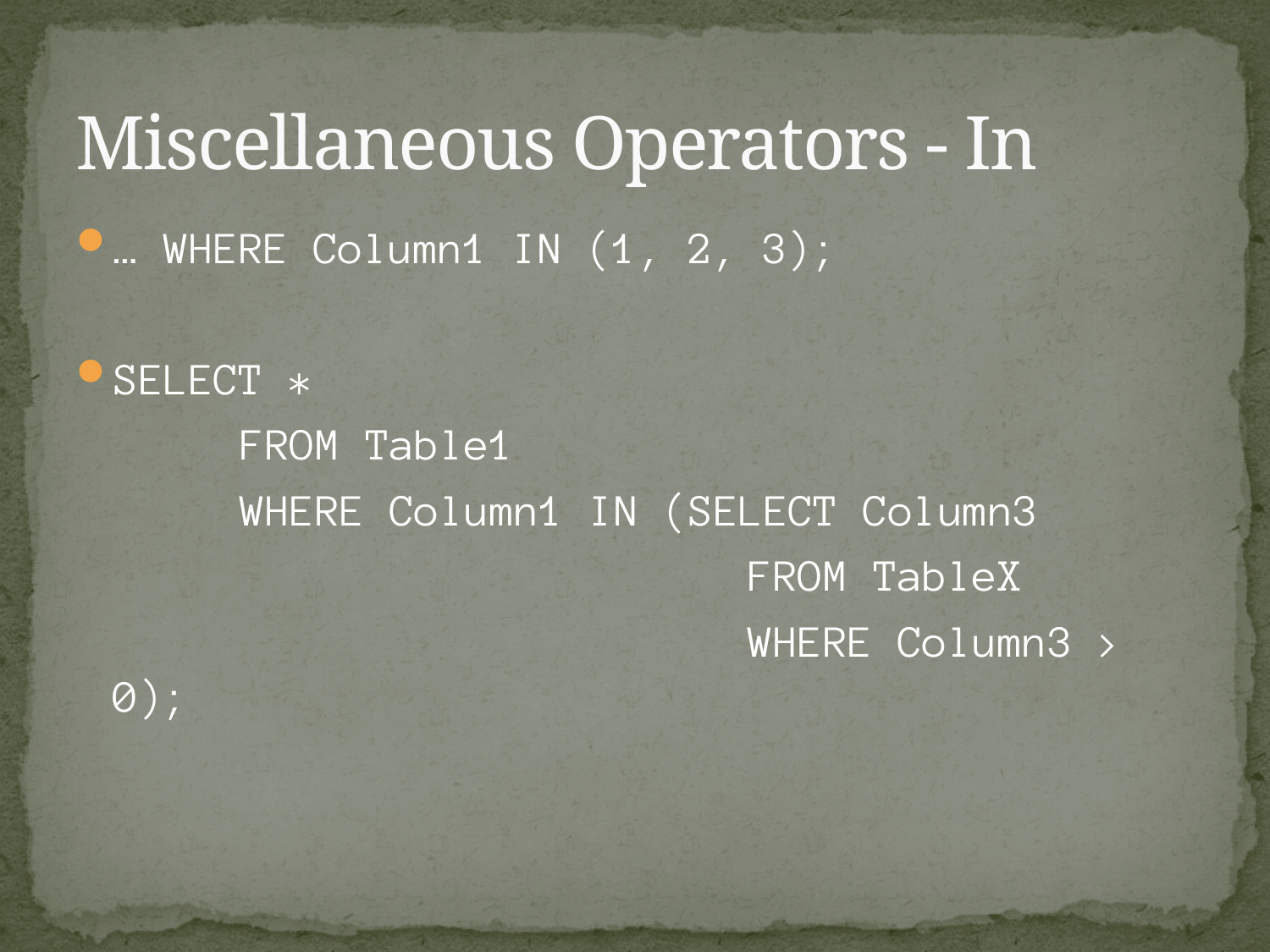

# Miscellaneous Operators - In
… WHERE Column1 IN (1, 2, 3);

SELECT *
		FROM Table1
		WHERE Column1 IN (SELECT Column3
						FROM TableX
						WHERE Column3 > 0);